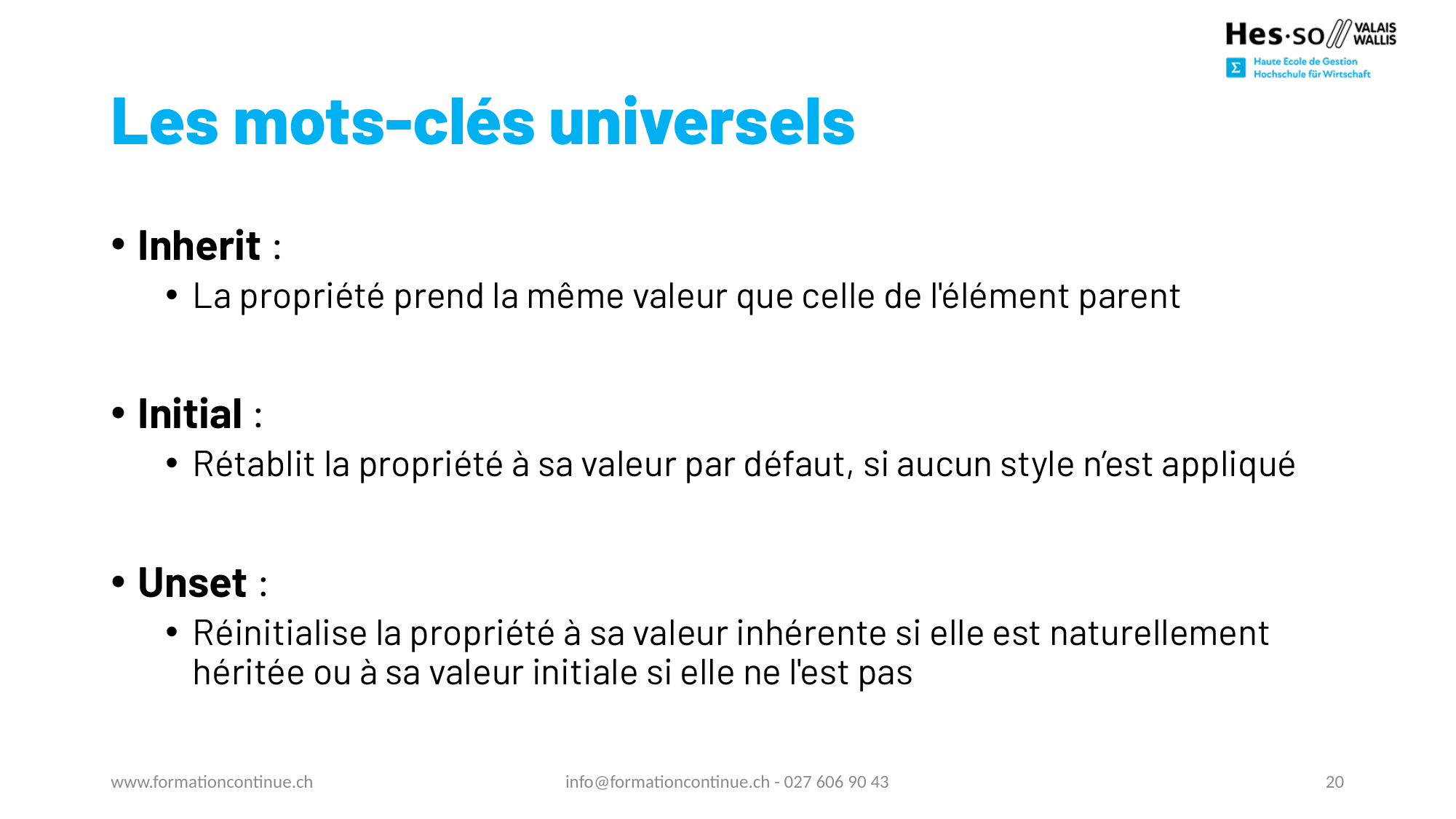

# Les mots-clés universels
Inherit :
La propriété prend la même valeur que celle de l'élément parent

Initial :
Rétablit la propriété à sa valeur par défaut, si aucun style n’est appliqué

Unset :
Réinitialise la propriété à sa valeur inhérente si elle est naturellement héritée ou à sa valeur initiale si elle ne l'est pas
www.formationcontinue.ch
info@formationcontinue.ch - 027 606 90 43
20